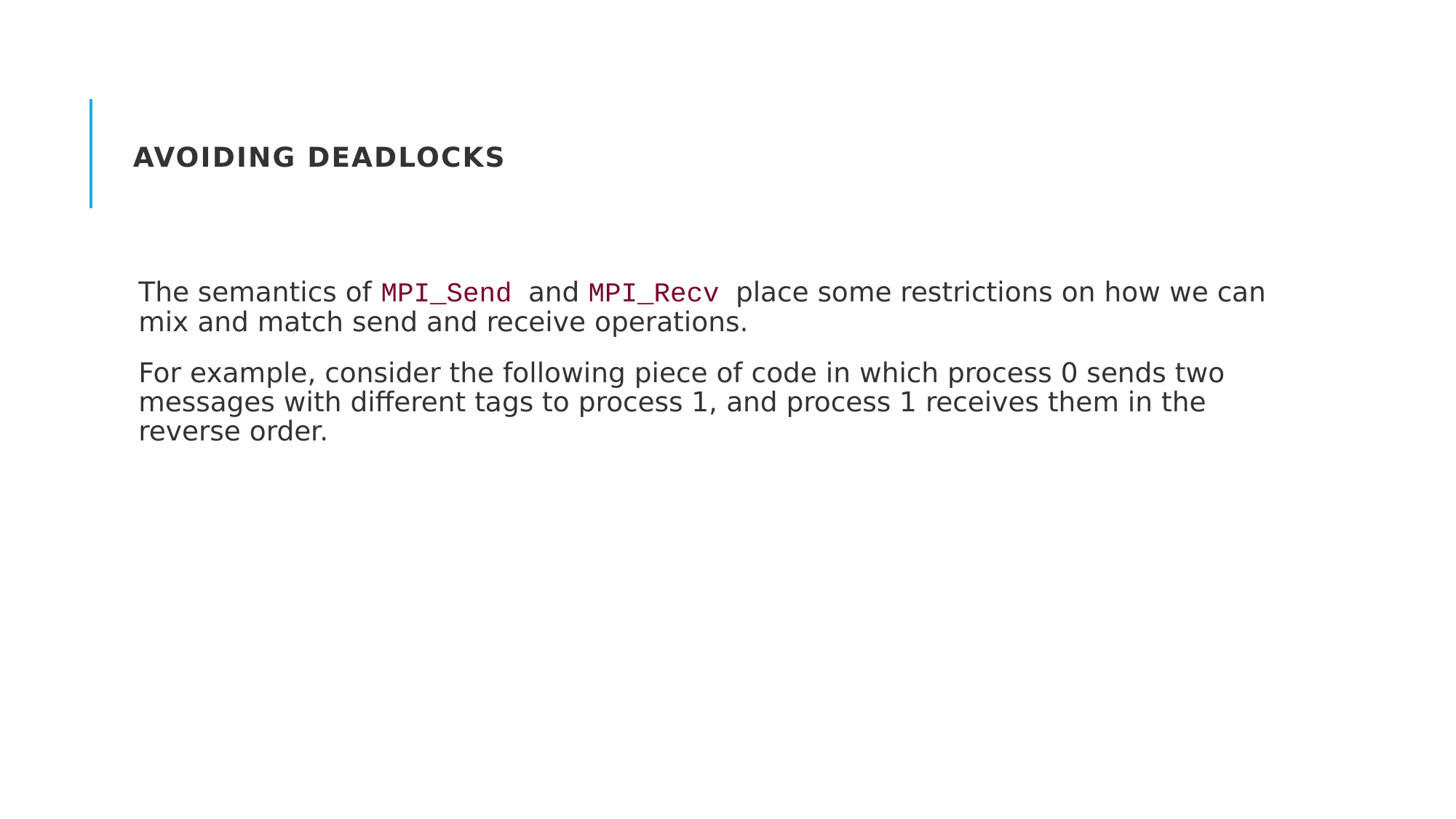

# Avoiding Deadlocks
The semantics of MPI_Send and MPI_Recv place some restrictions on how we can mix and match send and receive operations.
For example, consider the following piece of code in which process 0 sends two messages with different tags to process 1, and process 1 receives them in the reverse order.